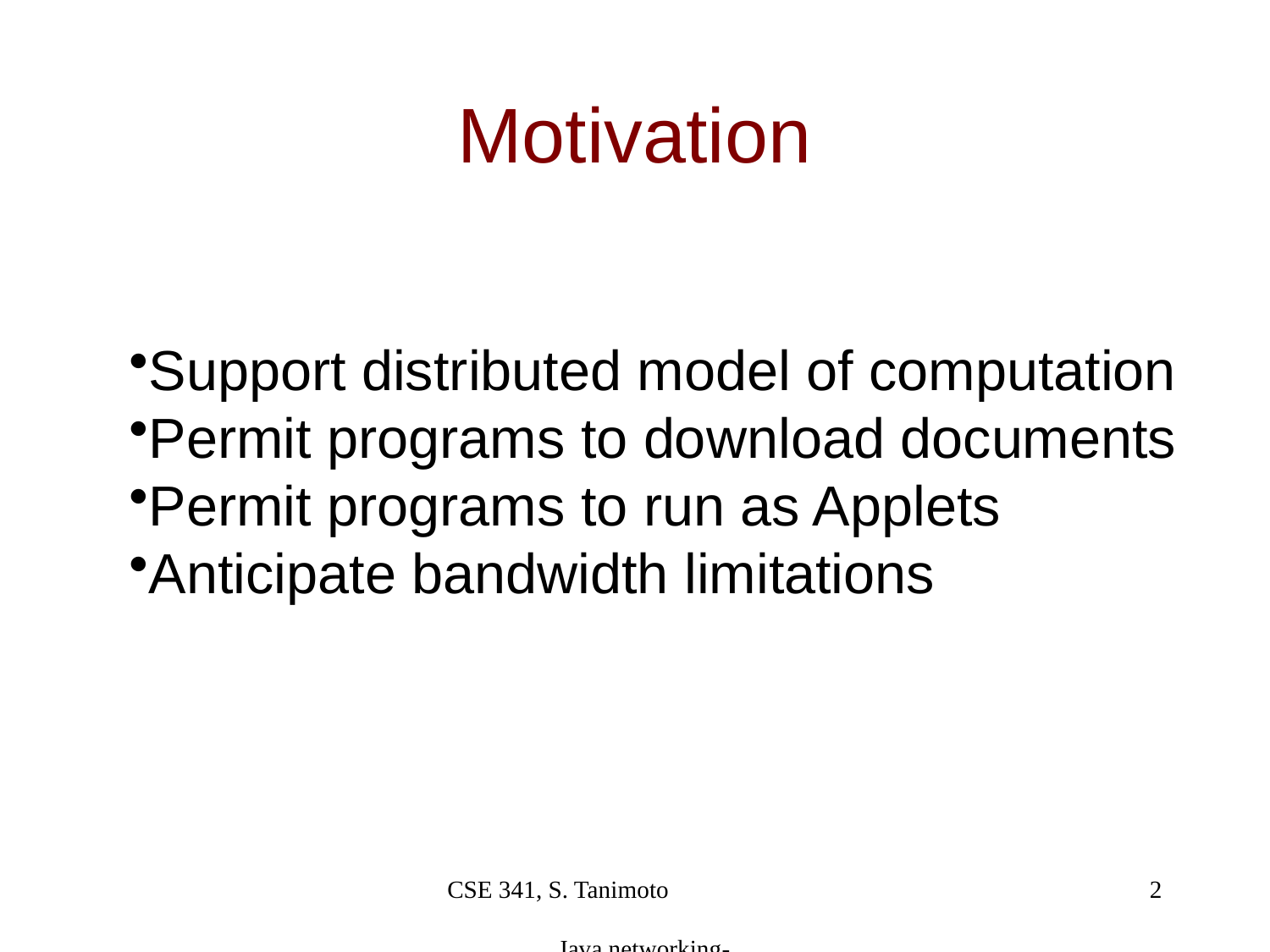

Motivation
Support distributed model of computation
Permit programs to download documents
Permit programs to run as Applets
Anticipate bandwidth limitations
CSE 341, S. Tanimoto                                                                                           Java networking-
2